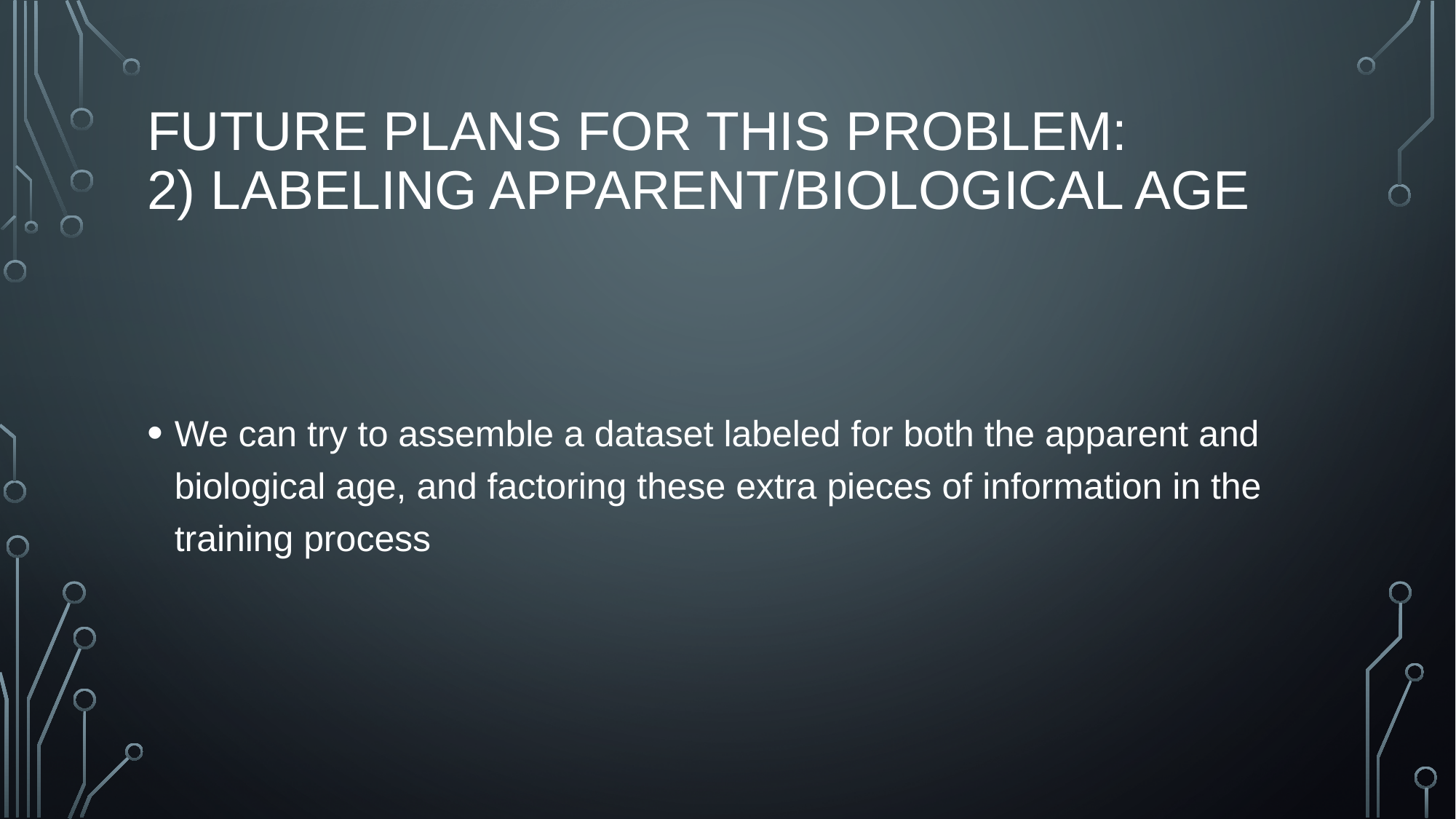

# Future plans for this problem: 2) Labeling apparent/biological age
We can try to assemble a dataset labeled for both the apparent and biological age, and factoring these extra pieces of information in the training process